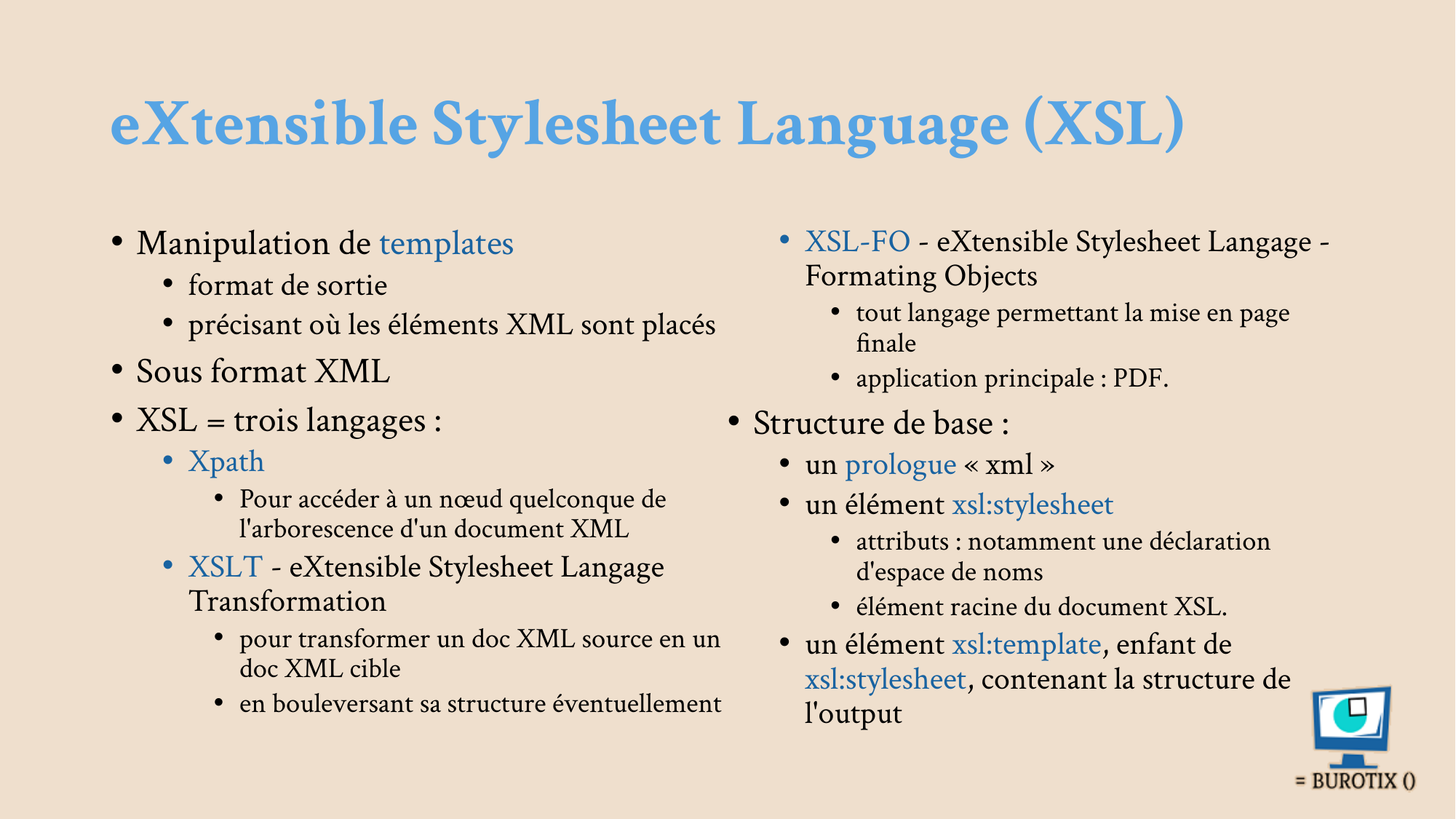

# eXtensible Stylesheet Language (XSL)
Manipulation de templates
format de sortie
précisant où les éléments XML sont placés
Sous format XML
XSL = trois langages :
Xpath
Pour accéder à un nœud quelconque de l'arborescence d'un document XML
XSLT - eXtensible Stylesheet Langage Transformation
pour transformer un doc XML source en un doc XML cible
en bouleversant sa structure éventuellement
XSL-FO - eXtensible Stylesheet Langage - Formating Objects
tout langage permettant la mise en page finale
application principale : PDF.
Structure de base :
un prologue « xml »
un élément xsl:stylesheet
attributs : notamment une déclaration d'espace de noms
élément racine du document XSL.
un élément xsl:template, enfant de xsl:stylesheet, contenant la structure de l'output